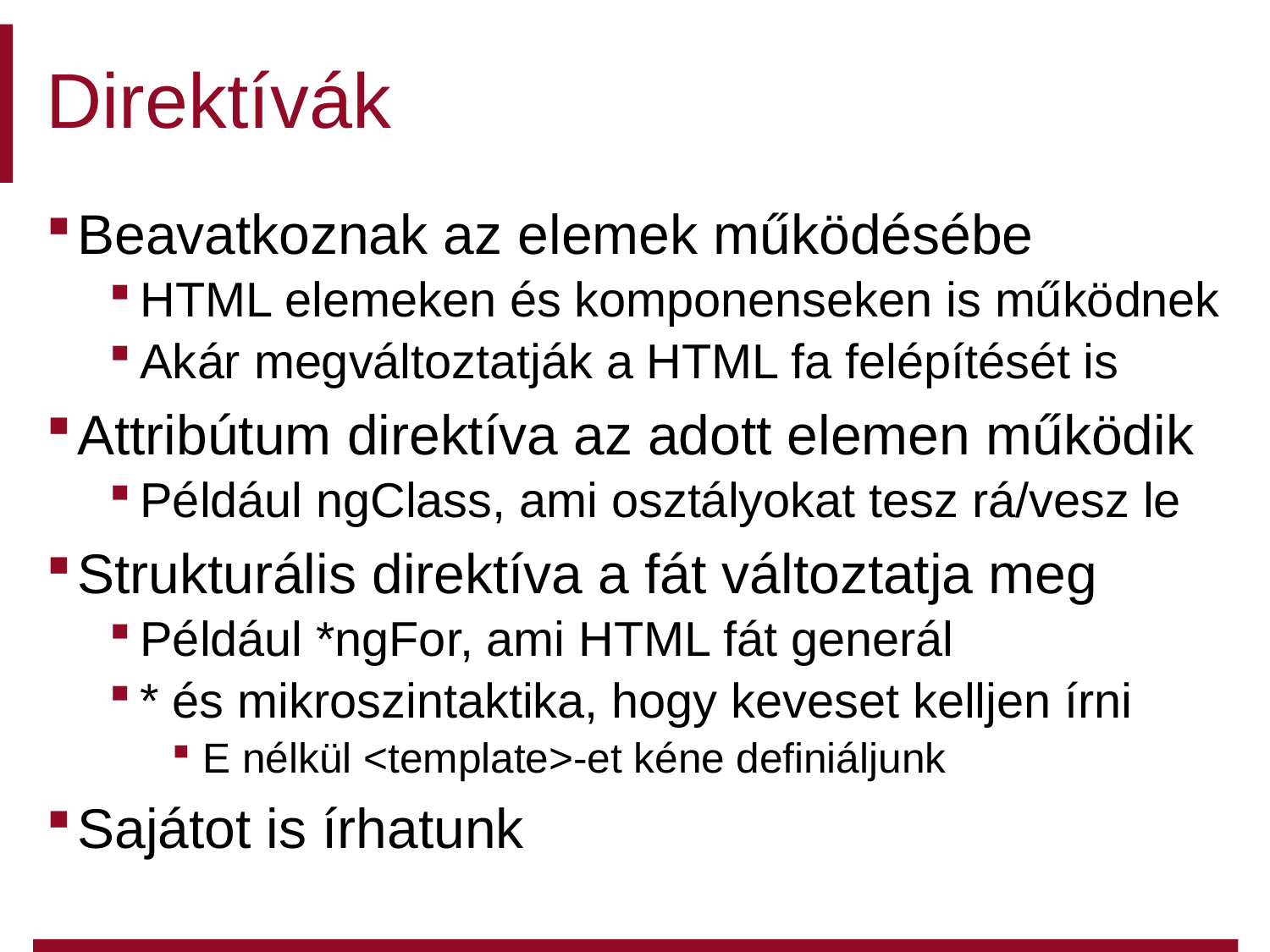

# Direktívák
Beavatkoznak az elemek működésébe
HTML elemeken és komponenseken is működnek
Akár megváltoztatják a HTML fa felépítését is
Attribútum direktíva az adott elemen működik
Például ngClass, ami osztályokat tesz rá/vesz le
Strukturális direktíva a fát változtatja meg
Például *ngFor, ami HTML fát generál
* és mikroszintaktika, hogy keveset kelljen írni
E nélkül <template>-et kéne definiáljunk
Sajátot is írhatunk